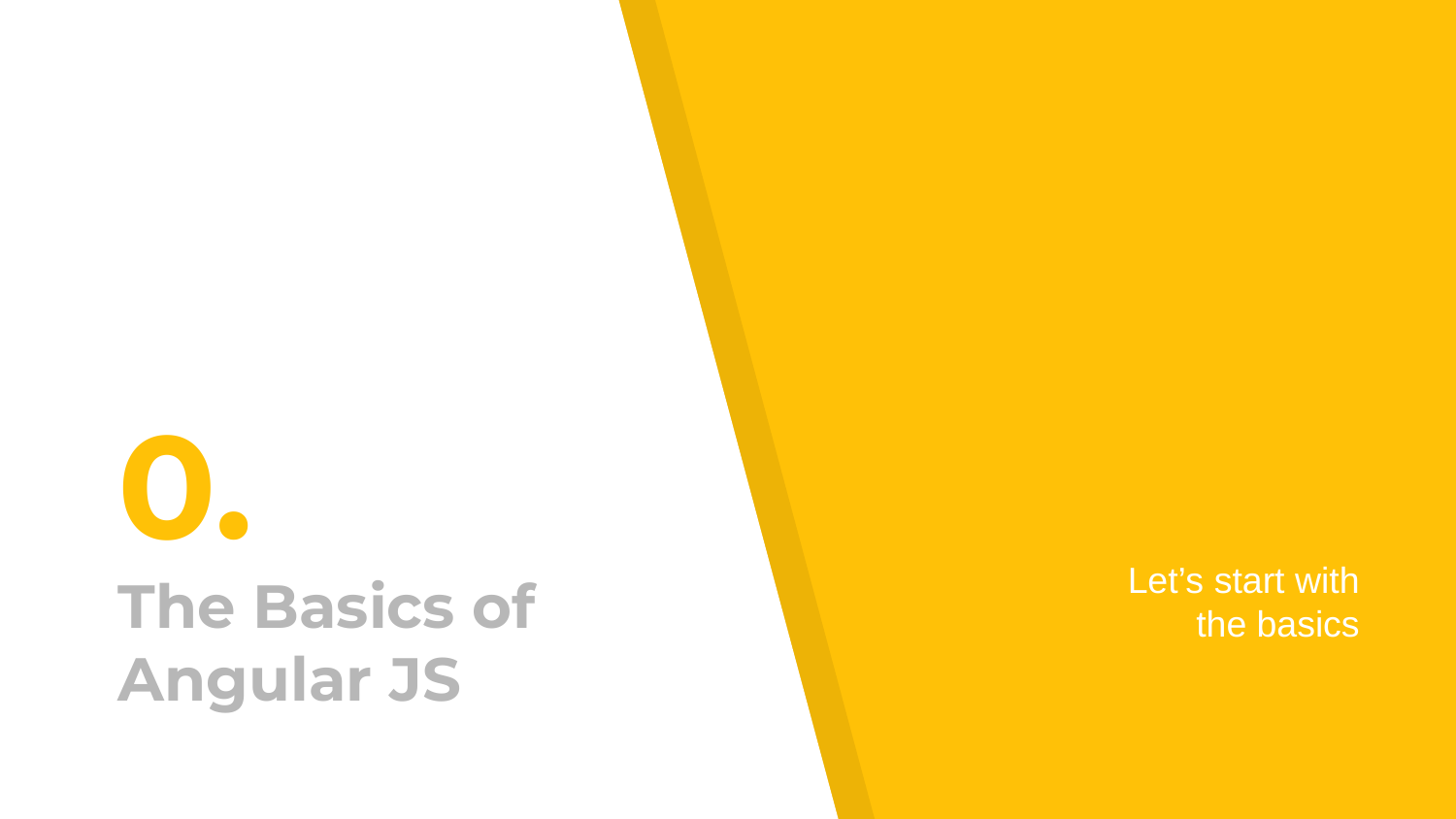

# 0.
The Basics of Angular JS
Let’s start with the basics